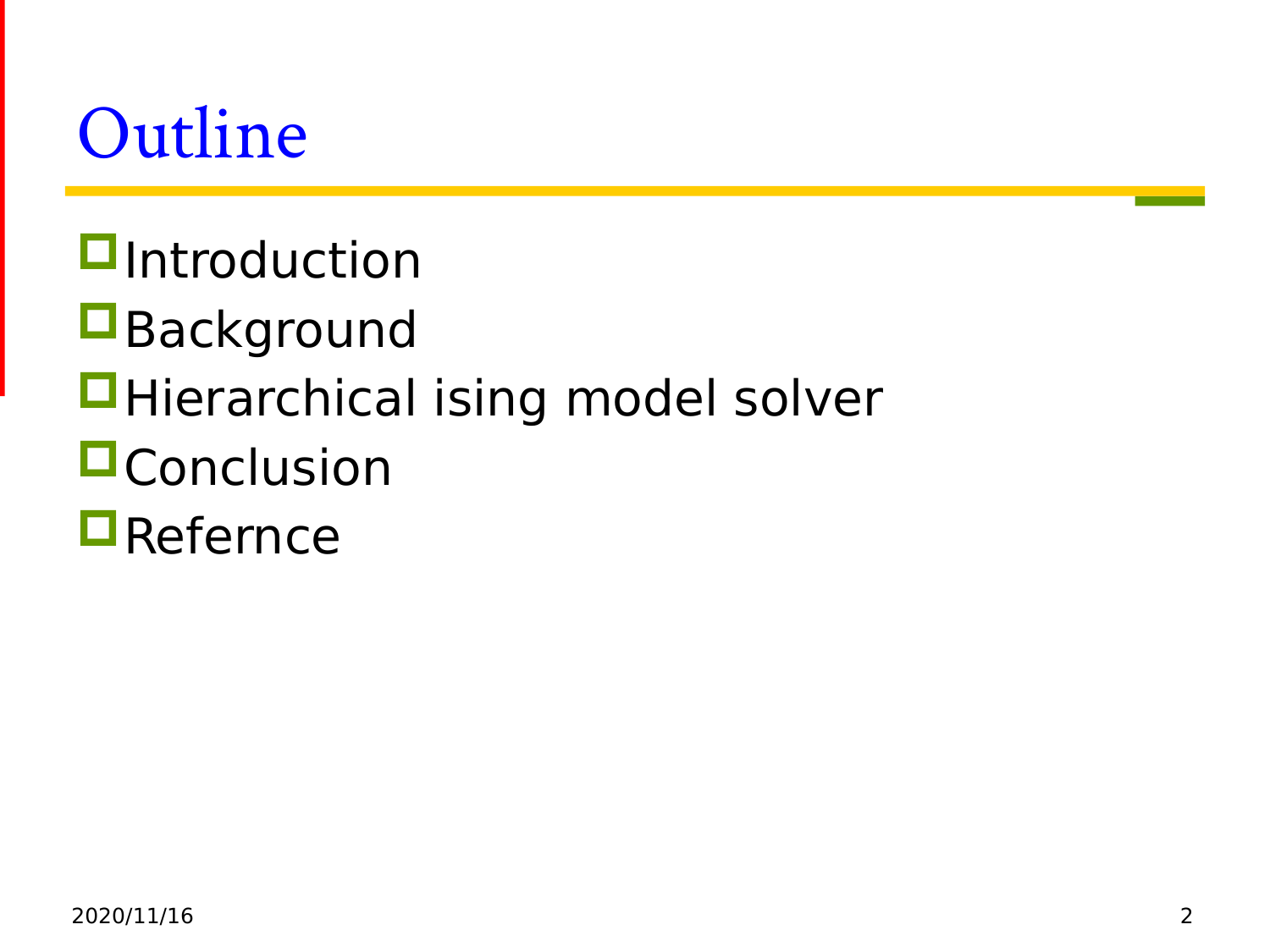

# Outline
Introduction
Background
Hierarchical ising model solver
Conclusion
Refernce
2020/11/16
2